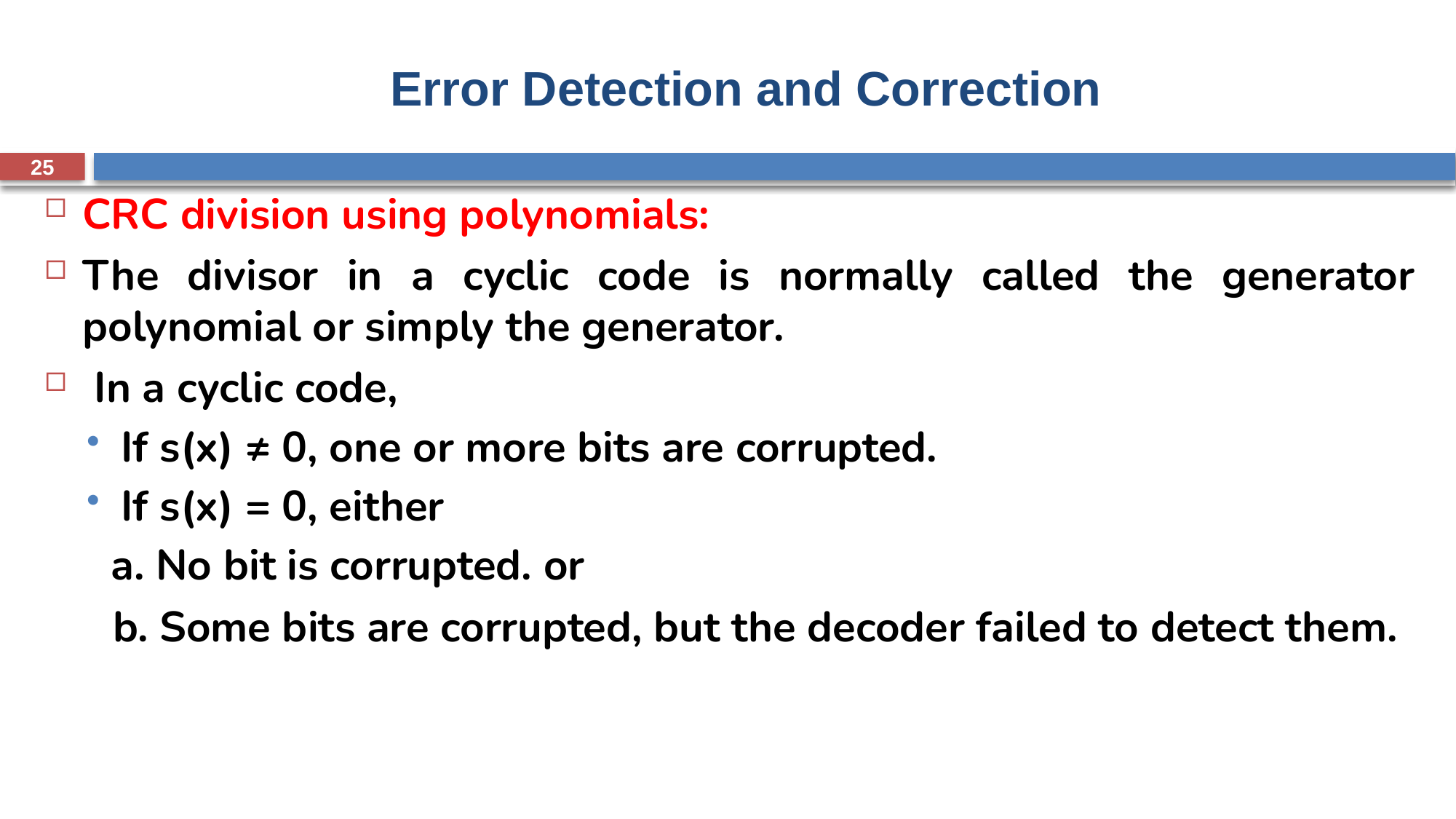

# Error Detection and Correction
25
CRC division using polynomials:
The divisor in a cyclic code is normally called the generator polynomial or simply the generator.
 In a cyclic code,
If s(x) ≠ 0, one or more bits are corrupted.
If s(x) = 0, either
  a. No bit is corrupted. or
      b. Some bits are corrupted, but the decoder failed to detect them.